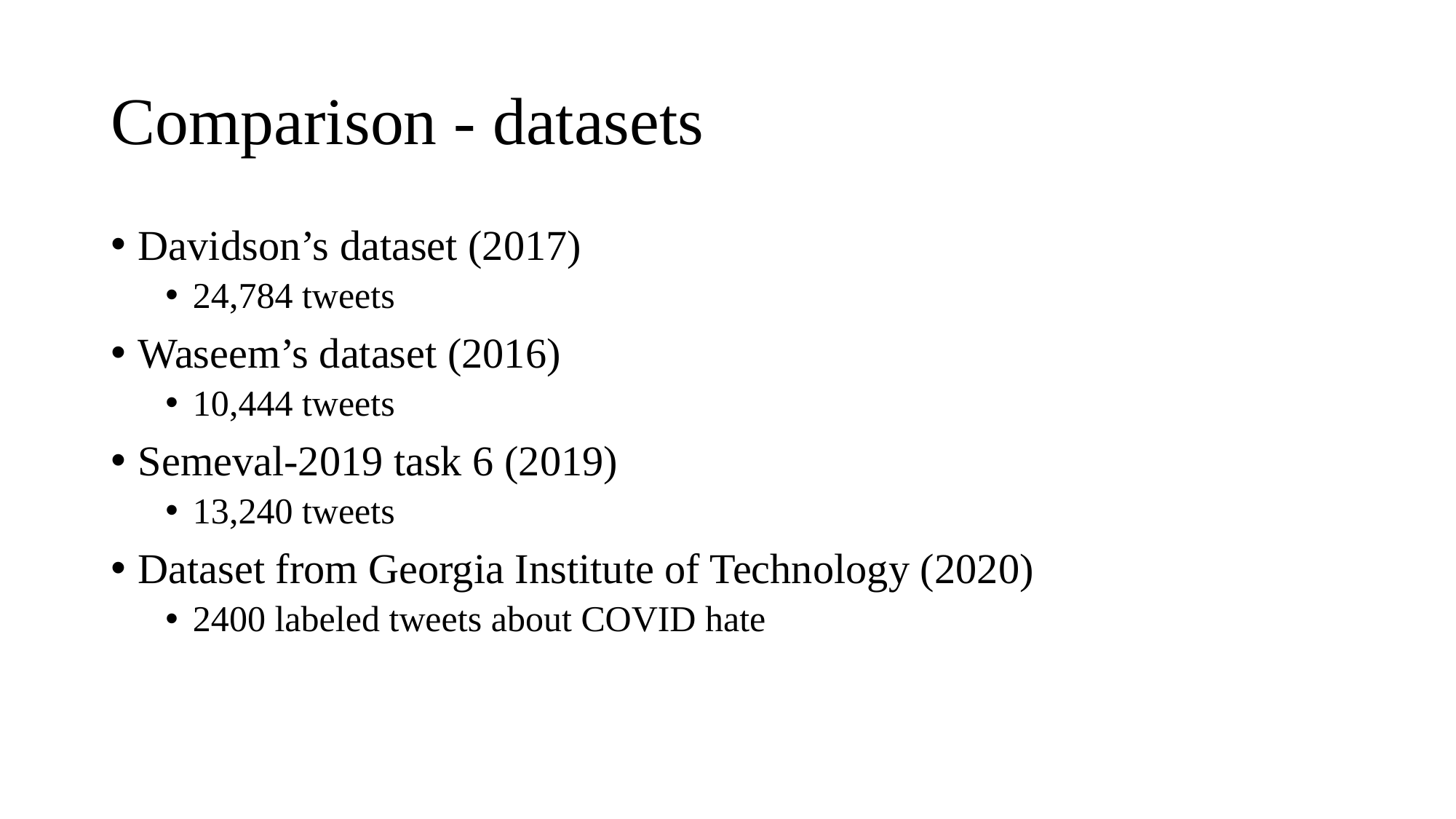

# Comparison - datasets
Davidson’s dataset (2017)
24,784 tweets
Waseem’s dataset (2016)
10,444 tweets
Semeval-2019 task 6 (2019)
13,240 tweets
Dataset from Georgia Institute of Technology (2020)
2400 labeled tweets about COVID hate